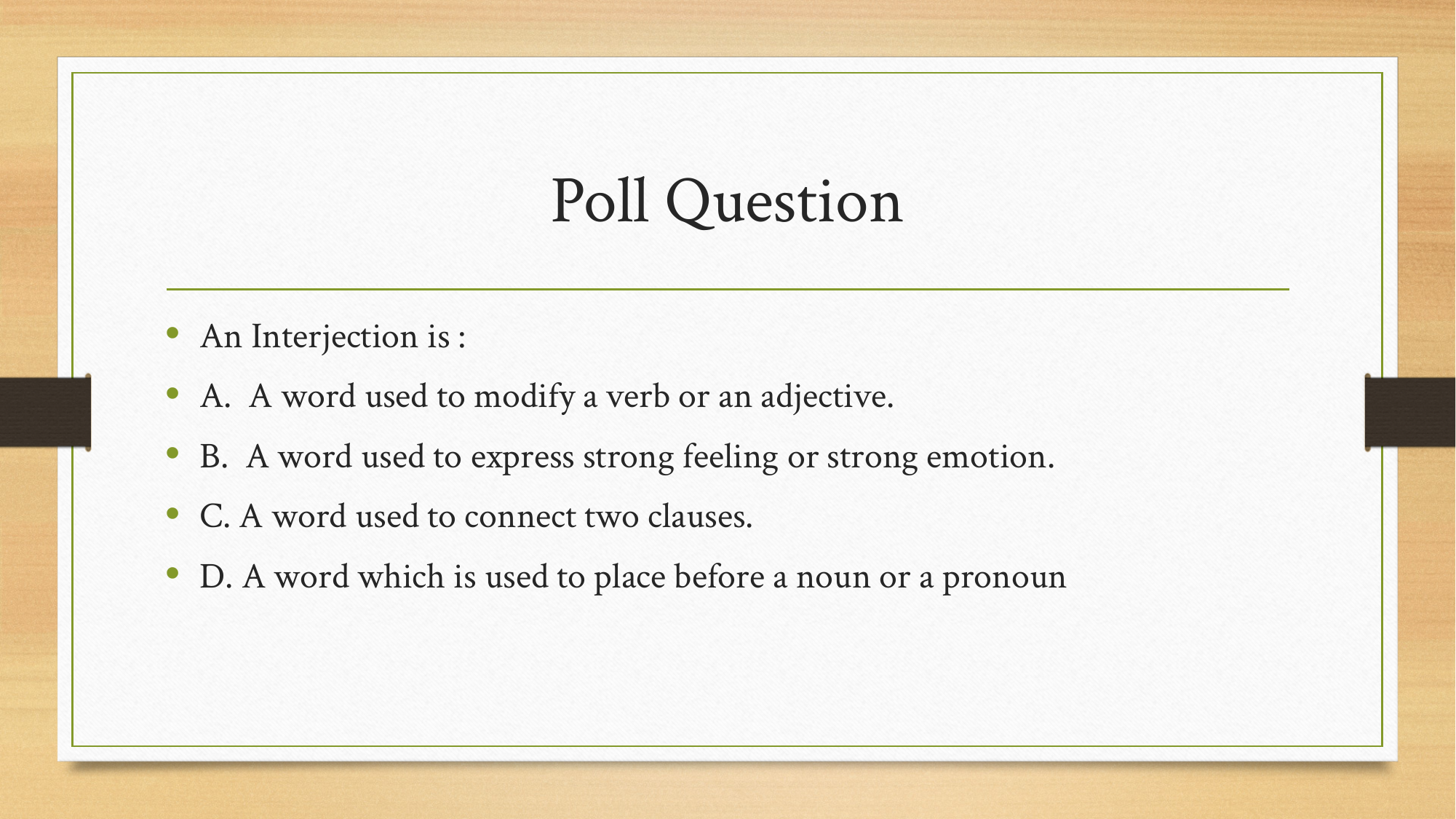

# Poll Question
An Interjection is :
A.  A word used to modify a verb or an adjective.
B.  A word used to express strong feeling or strong emotion.
C. A word used to connect two clauses.
D. A word which is used to place before a noun or a pronoun